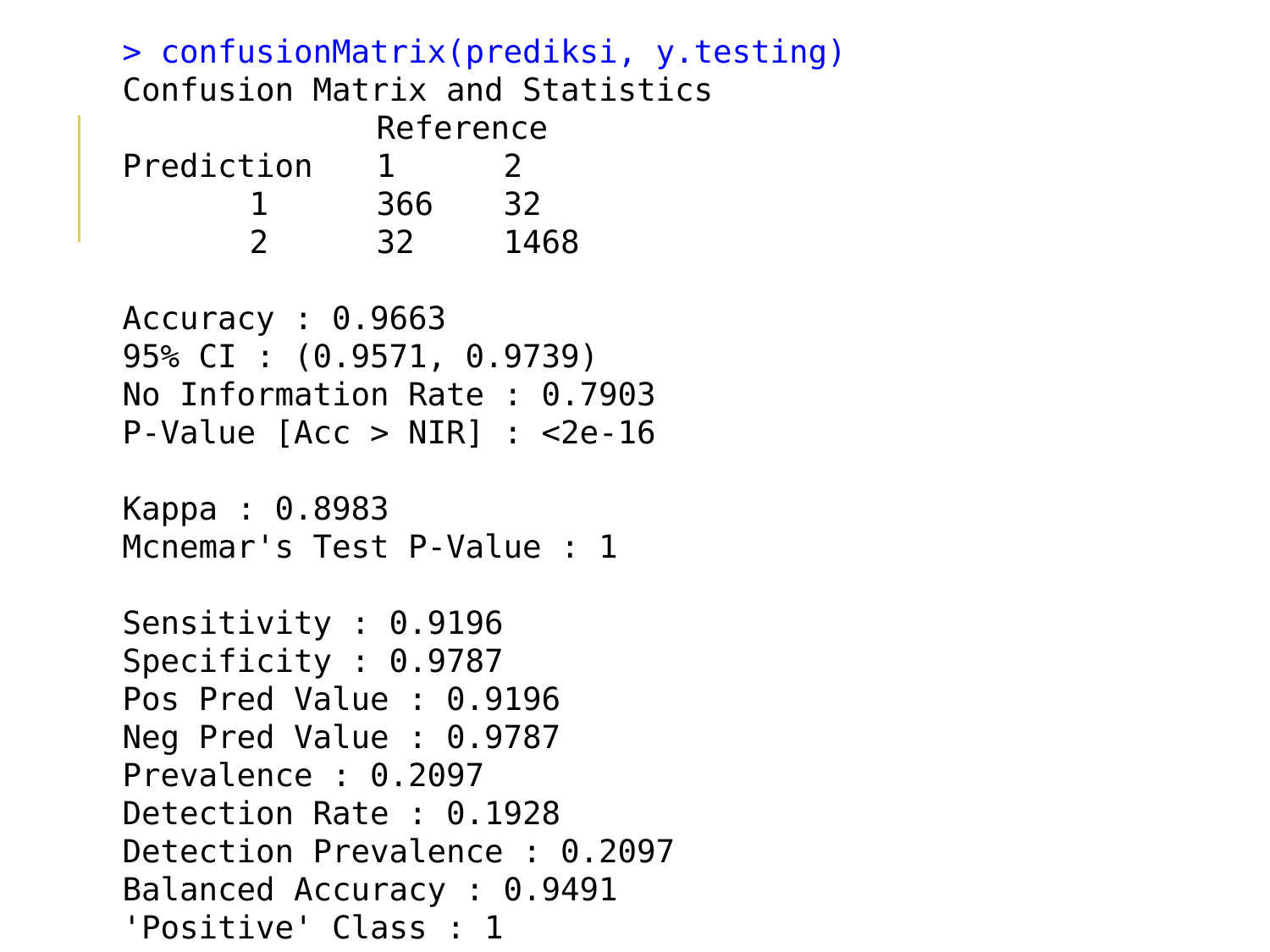

> confusionMatrix(prediksi, y.testing)
Confusion Matrix and Statistics
		Reference
Prediction 	1 	2
	1 	366 	32
	2 	32 	1468

Accuracy : 0.9663
95% CI : (0.9571, 0.9739)
No Information Rate : 0.7903
P-Value [Acc > NIR] : <2e-16

Kappa : 0.8983
Mcnemar's Test P-Value : 1

Sensitivity : 0.9196
Specificity : 0.9787
Pos Pred Value : 0.9196
Neg Pred Value : 0.9787
Prevalence : 0.2097
Detection Rate : 0.1928
Detection Prevalence : 0.2097
Balanced Accuracy : 0.9491
'Positive' Class : 1
#